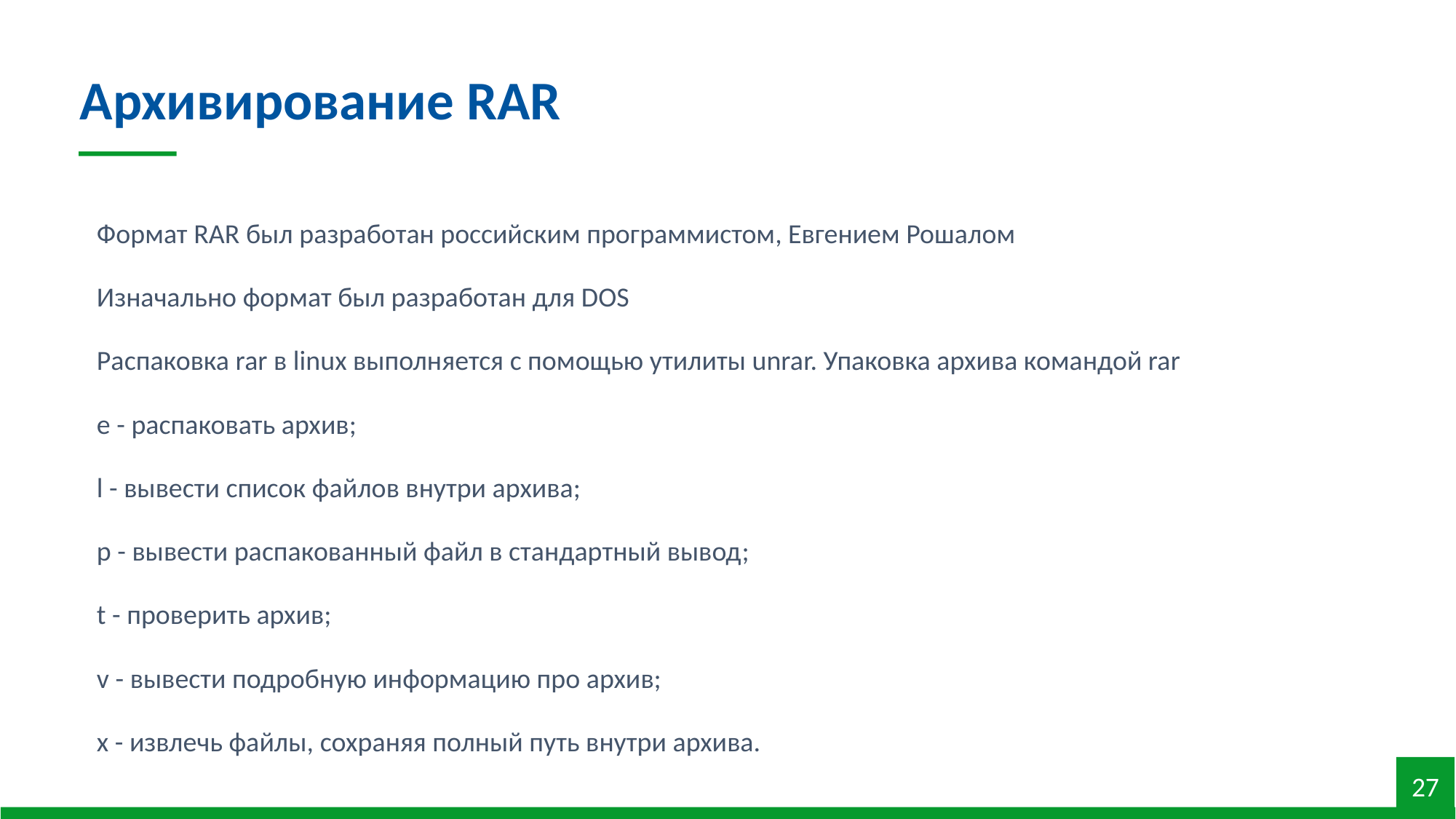

Архивирование RAR

Формат RAR был разработан российским программистом, Евгением Рошалом
Изначально формат был разработан для DOS
Распаковка rar в linux выполняется с помощью утилиты unrar. Упаковка архива командой rar
e - распаковать архив;
l - вывести список файлов внутри архива;
p - вывести распакованный файл в стандартный вывод;
t - проверить архив;
v - вывести подробную информацию про архив;
x - извлечь файлы, сохраняя полный путь внутри архива.